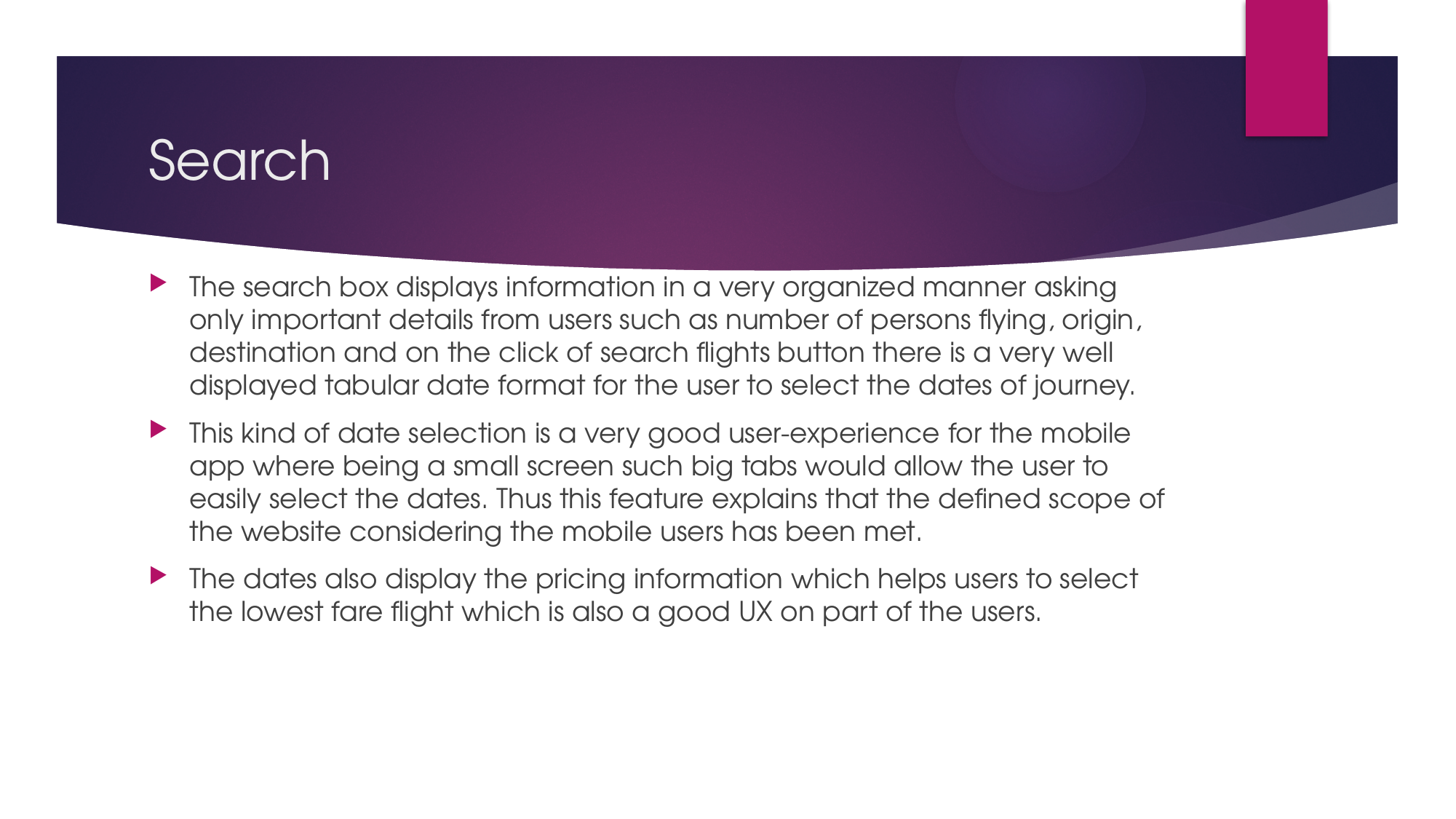

# Search
The search box displays information in a very organized manner asking only important details from users such as number of persons flying, origin, destination and on the click of search flights button there is a very well displayed tabular date format for the user to select the dates of journey.
This kind of date selection is a very good user-experience for the mobile app where being a small screen such big tabs would allow the user to easily select the dates. Thus this feature explains that the defined scope of the website considering the mobile users has been met.
The dates also display the pricing information which helps users to select the lowest fare flight which is also a good UX on part of the users.